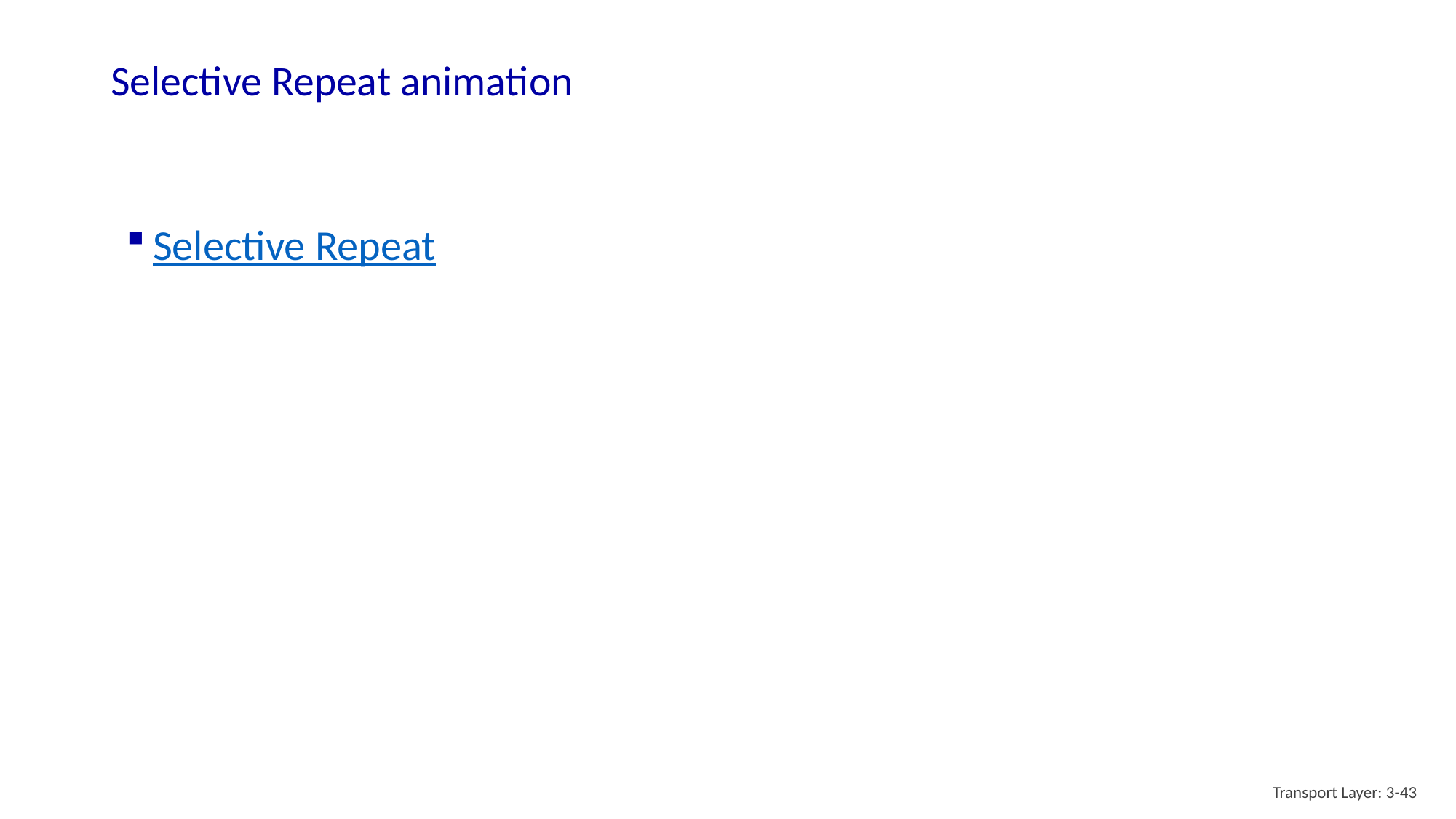

# Selective Repeat animation
Selective Repeat
Transport Layer: 3-43